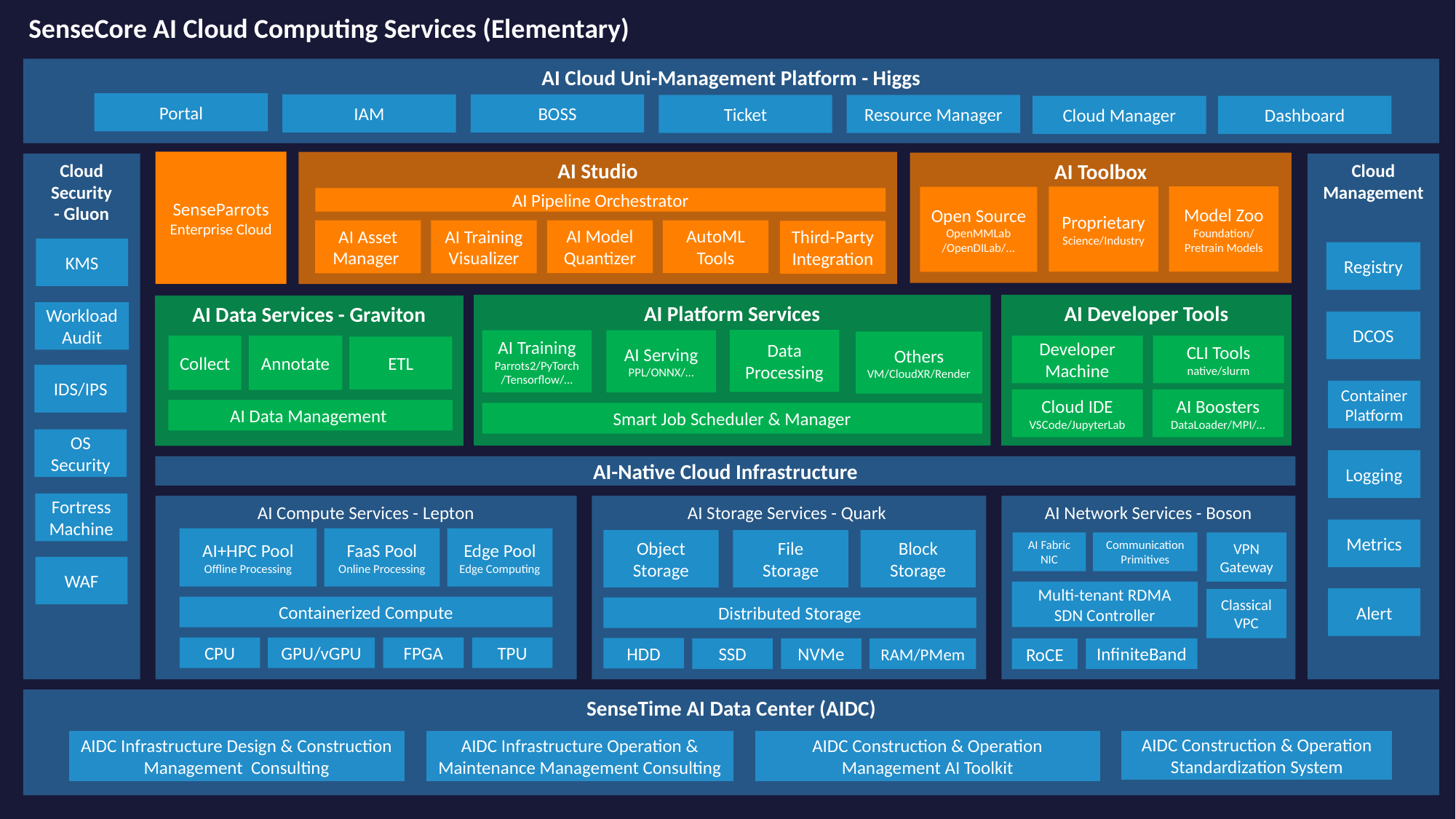

SenseCore AI Cloud Computing Services (Elementary)
AI Cloud Uni-Management Platform - Higgs
Portal
BOSS
IAM
Ticket
Resource Manager
Dashboard
Cloud Manager
SenseParrots Enterprise Cloud
AI Studio
AI Toolbox
Cloud Management
Cloud Security
- Gluon
Model Zoo
Foundation/Pretrain Models
Proprietary
Science/Industry
Open Source
OpenMMLab
/OpenDILab/...
AI Pipeline Orchestrator
AI Model
Quantizer
AutoML
Tools
AI Asset Manager
AI Training Visualizer
Third-Party
Integration
KMS
Registry
AI Platform Services
AI Developer Tools
AI Data Services - Graviton
Workload Audit
DCOS
Data Processing
AI Serving
PPL/ONNX/…
AI Training
Parrots2/PyTorch
/Tensorflow/…
Others
VM/CloudXR/Render
CLI Tools
native/slurm
Collect
Annotate
Developer Machine
ETL
IDS/IPS
Container
Platform
Cloud IDE
VSCode/JupyterLab
AI Boosters
DataLoader/MPI/…
AI Data Management
Smart Job Scheduler & Manager
OS Security
Logging
AI-Native Cloud Infrastructure
Fortress Machine
AI Compute Services - Lepton
AI Storage Services - Quark
AI Network Services - Boson
Metrics
FaaS Pool
Online Processing
Edge Pool
Edge Computing
AI+HPC Pool
Offline Processing
Object Storage
File
Storage
Block
Storage
Communication Primitives
AI Fabric
NIC
VPN Gateway
WAF
Multi-tenant RDMA
SDN Controller
Alert
Classical VPC
Containerized Compute
Distributed Storage
GPU/vGPU
FPGA
TPU
CPU
HDD
SSD
NVMe
RAM/PMem
InfiniteBand
RoCE
SenseTime AI Data Center (AIDC)
AIDC Infrastructure Design & Construction
 Management  Consulting
AIDC Infrastructure Operation & Maintenance Management Consulting
AIDC Construction & Operation Management AI Toolkit
AIDC Construction & Operation Standardization System